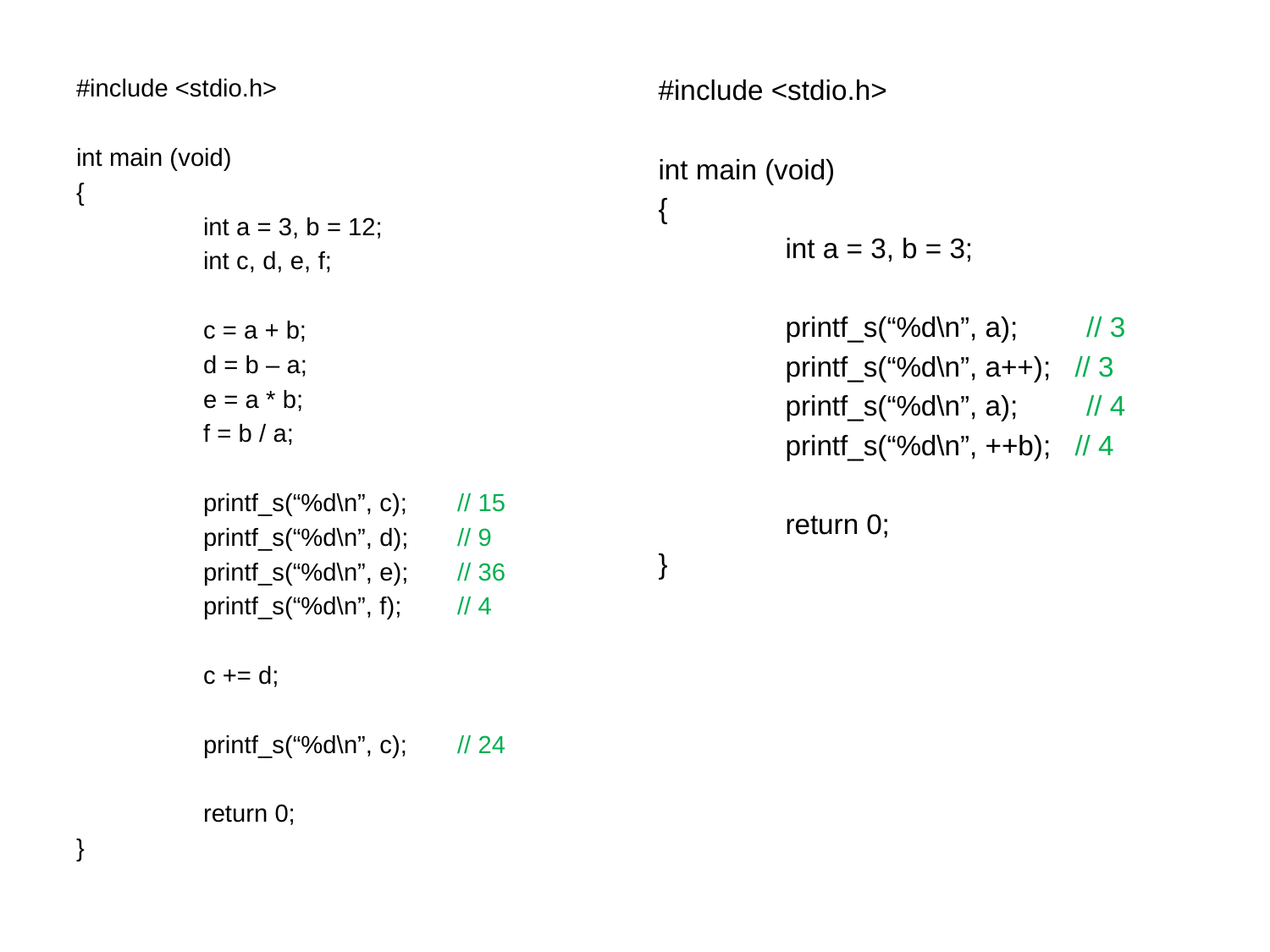

#include <stdio.h>

int main (void)
{
	int a = 3, b = 12;
	int c, d, e, f;

	c = a + b;
	d = b – a;
	e = a * b;
	f = b / a;

	printf_s(“%d\n”, c);	// 15
	printf_s(“%d\n”, d);	// 9
	printf_s(“%d\n”, e);	// 36
	printf_s(“%d\n”, f);	// 4

	c += d;

	printf_s(“%d\n”, c);	// 24

	return 0;
}
#include <stdio.h>

int main (void)
{
	int a = 3, b = 3;

	printf_s(“%d\n”, a);	      // 3
	printf_s(“%d\n”, a++);   // 3
	printf_s(“%d\n”, a);	      // 4
	printf_s(“%d\n”, ++b);   // 4

	return 0;
}